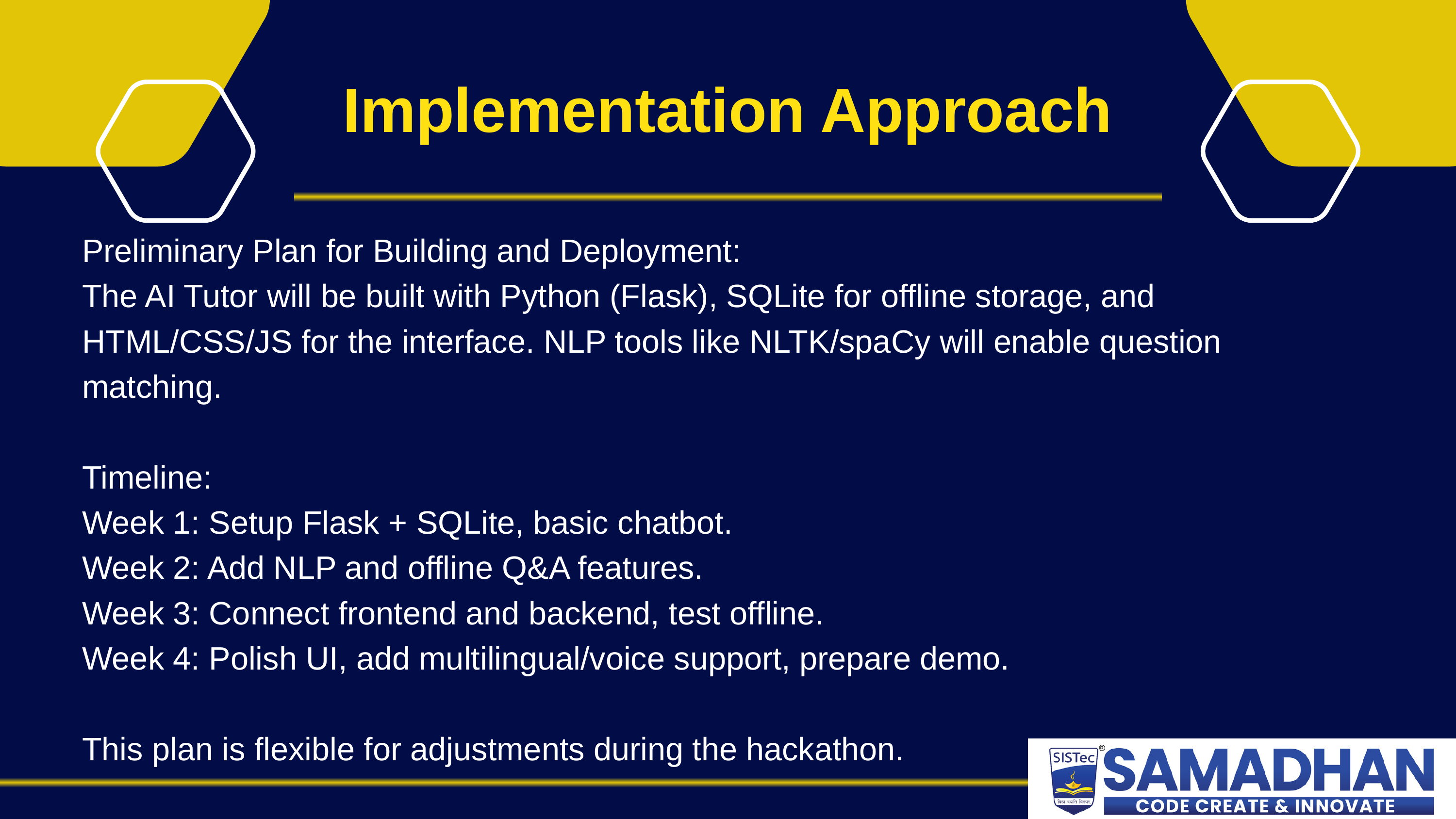

Implementation Approach

Preliminary Plan for Building and Deployment:
The AI Tutor will be built with Python (Flask), SQLite for offline storage, and HTML/CSS/JS for the interface. NLP tools like NLTK/spaCy will enable question matching.

Timeline:
Week 1: Setup Flask + SQLite, basic chatbot.
Week 2: Add NLP and offline Q&A features.
Week 3: Connect frontend and backend, test offline.
Week 4: Polish UI, add multilingual/voice support, prepare demo.

This plan is flexible for adjustments during the hackathon.